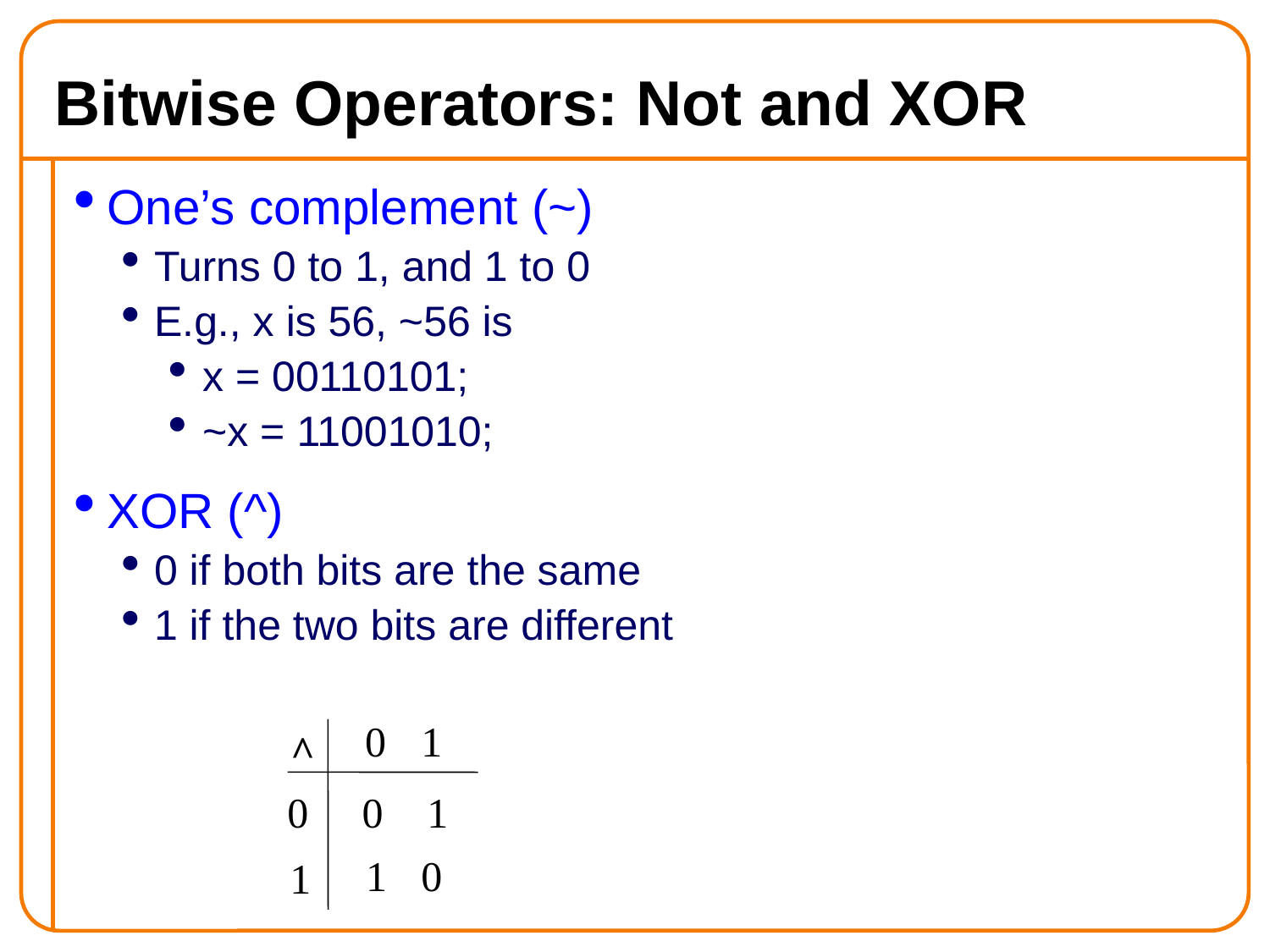

Bitwise Operators: Not and XOR
One’s complement (~)
Turns 0 to 1, and 1 to 0
E.g., x is 56, ~56 is
x = 00110101;
~x = 11001010;
XOR (^)
0 if both bits are the same
1 if the two bits are different

0
1
^

0
0
1
1
0
1